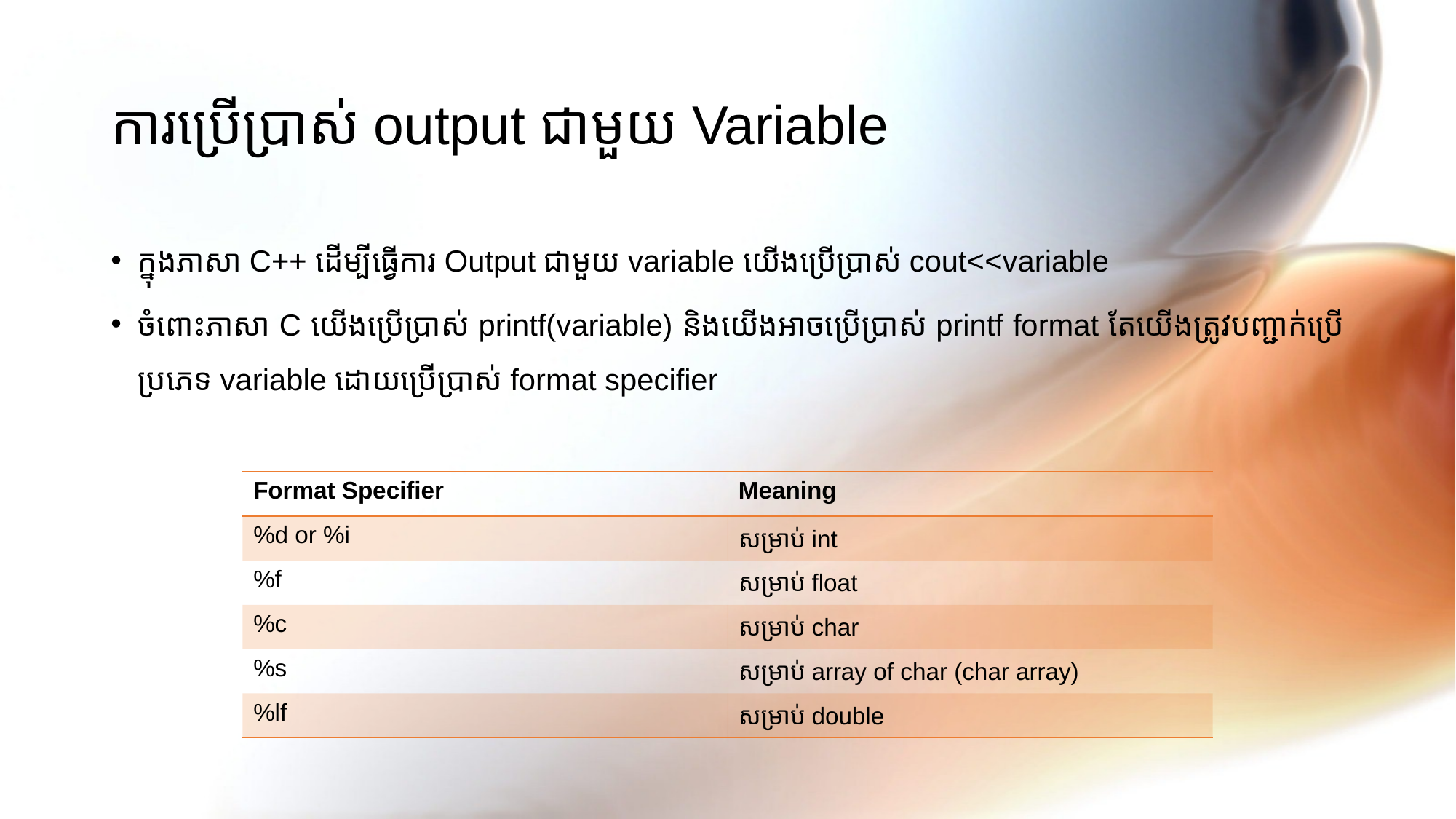

# ការប្រើប្រាស់ output ជាមួយ Variable
ក្នុងភាសា C++ ដើម្បីធ្វើការ Output ជាមួយ variable យើងប្រើប្រាស់ cout<<variable
ចំពោះភាសា C យើងប្រើប្រាស់ printf(variable) និងយើងអាចប្រើប្រាស់ printf format តែយើងត្រូវបញ្ជាក់ប្រើប្រភេទ variable ដោយប្រើប្រាស់ format specifier
| Format Specifier | Meaning |
| --- | --- |
| %d or %i | សម្រាប់ int |
| %f | សម្រាប់ float |
| %c | សម្រាប់ char |
| %s | សម្រាប់ array of char (char array) |
| %lf | សម្រាប់ double |